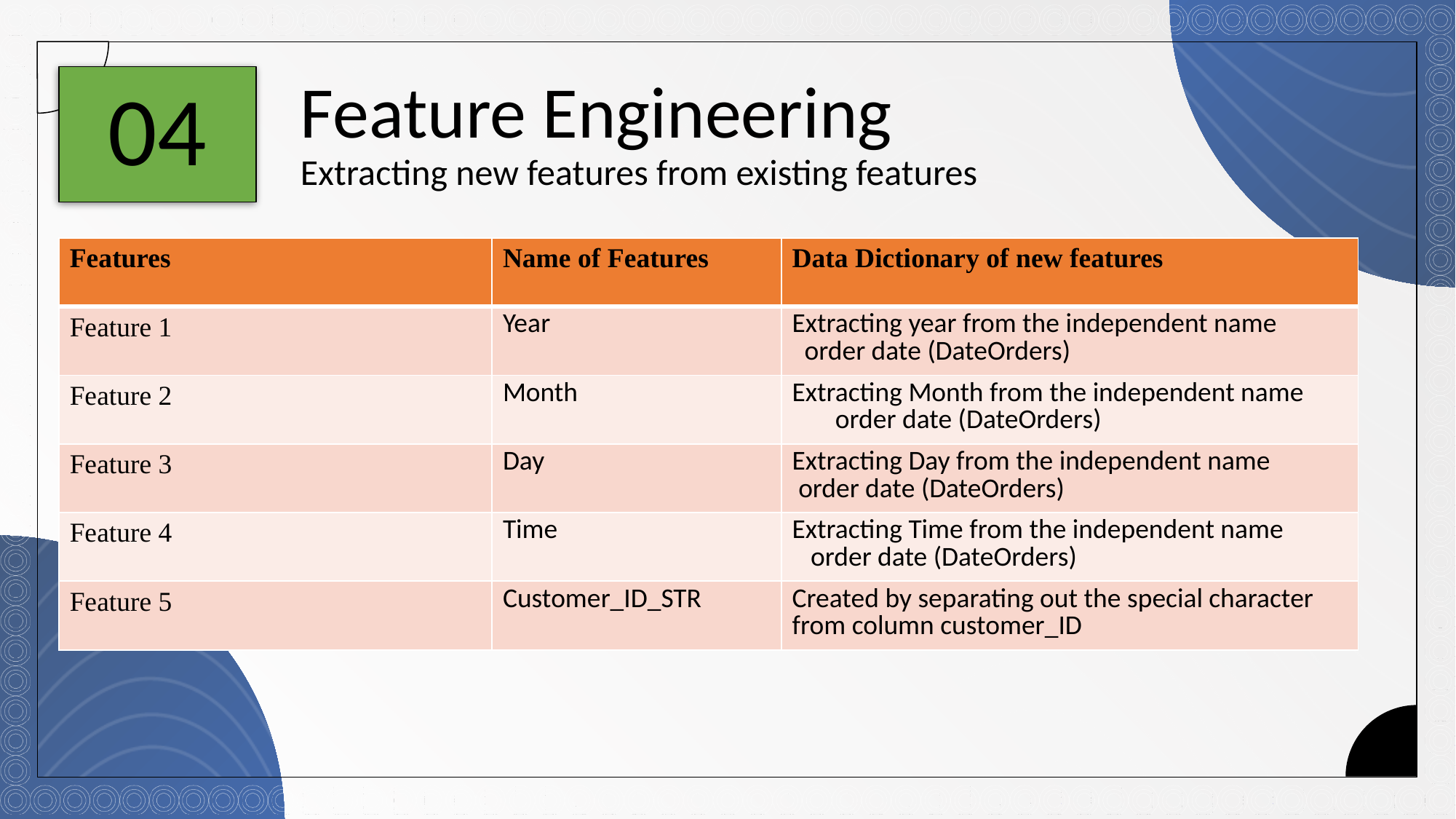

04
# Feature Engineering Extracting new features from existing features
| Features | Name of Features | Data Dictionary of new features |
| --- | --- | --- |
| Feature 1 | Year | Extracting year from the independent name order date (DateOrders) |
| Feature 2 | Month | Extracting Month from the independent name order date (DateOrders) |
| Feature 3 | Day | Extracting Day from the independent name order date (DateOrders) |
| Feature 4 | Time | Extracting Time from the independent name order date (DateOrders) |
| Feature 5 | Customer\_ID\_STR | Created by separating out the special character from column customer\_ID |